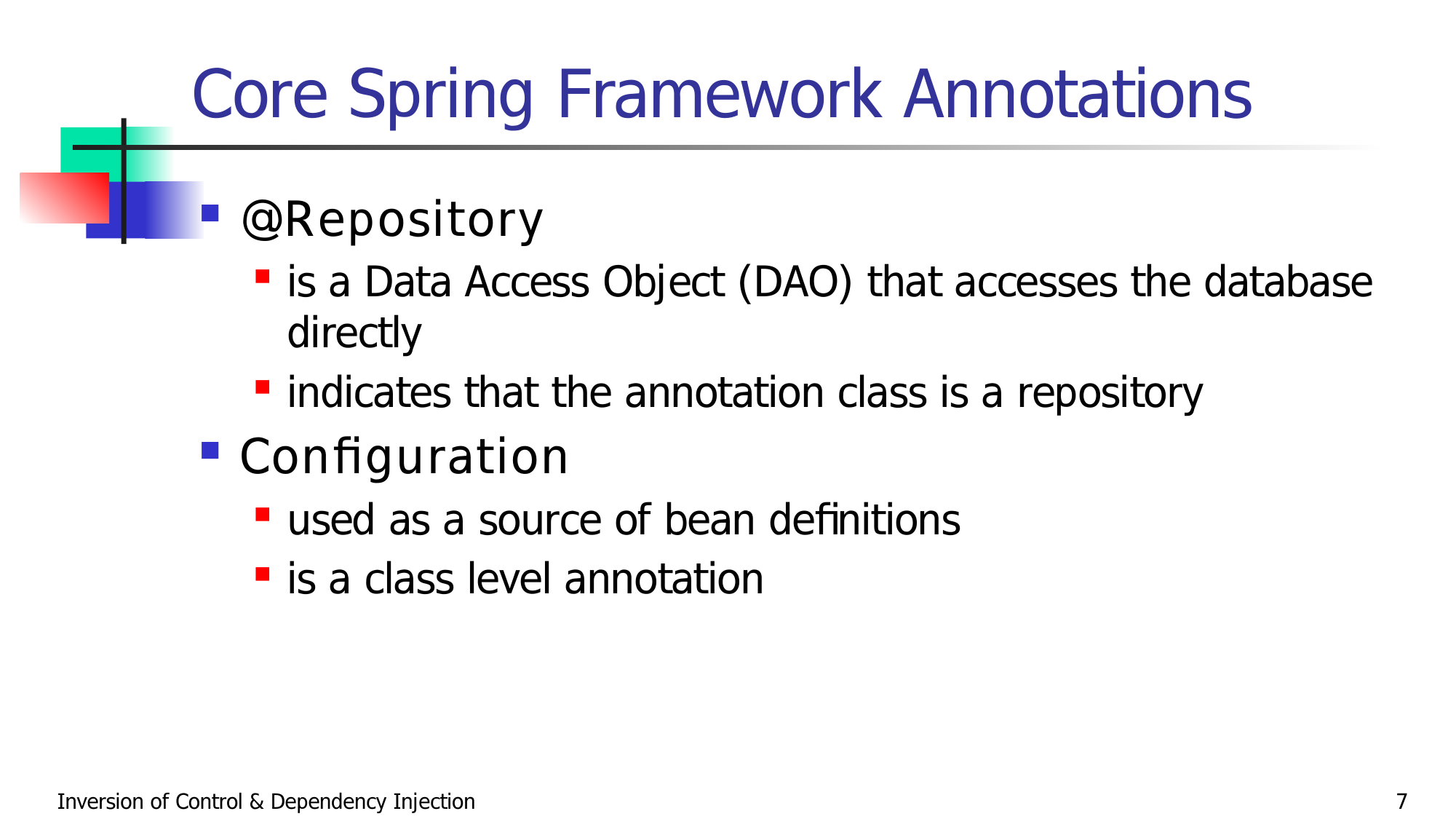

# Core Spring Framework Annotations
@Repository
is a Data Access Object (DAO) that accesses the database directly
indicates that the annotation class is a repository
Configuration
used as a source of bean definitions
is a class level annotation

Inversion of Control & Dependency Injection
7